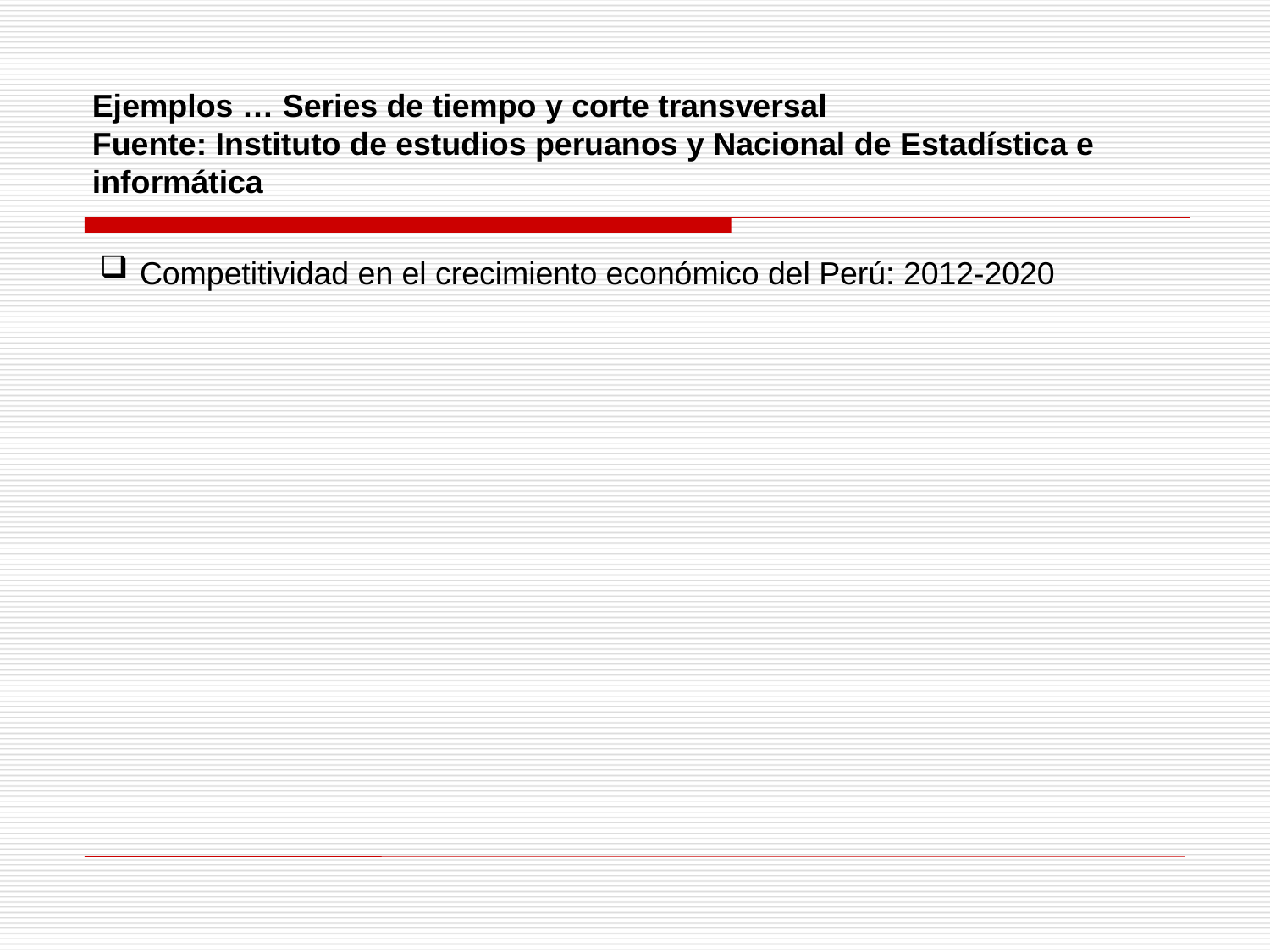

Ejemplos … Series de tiempo y corte transversal
Fuente: Instituto de estudios peruanos y Nacional de Estadística e informática
Competitividad en el crecimiento económico del Perú: 2012-2020